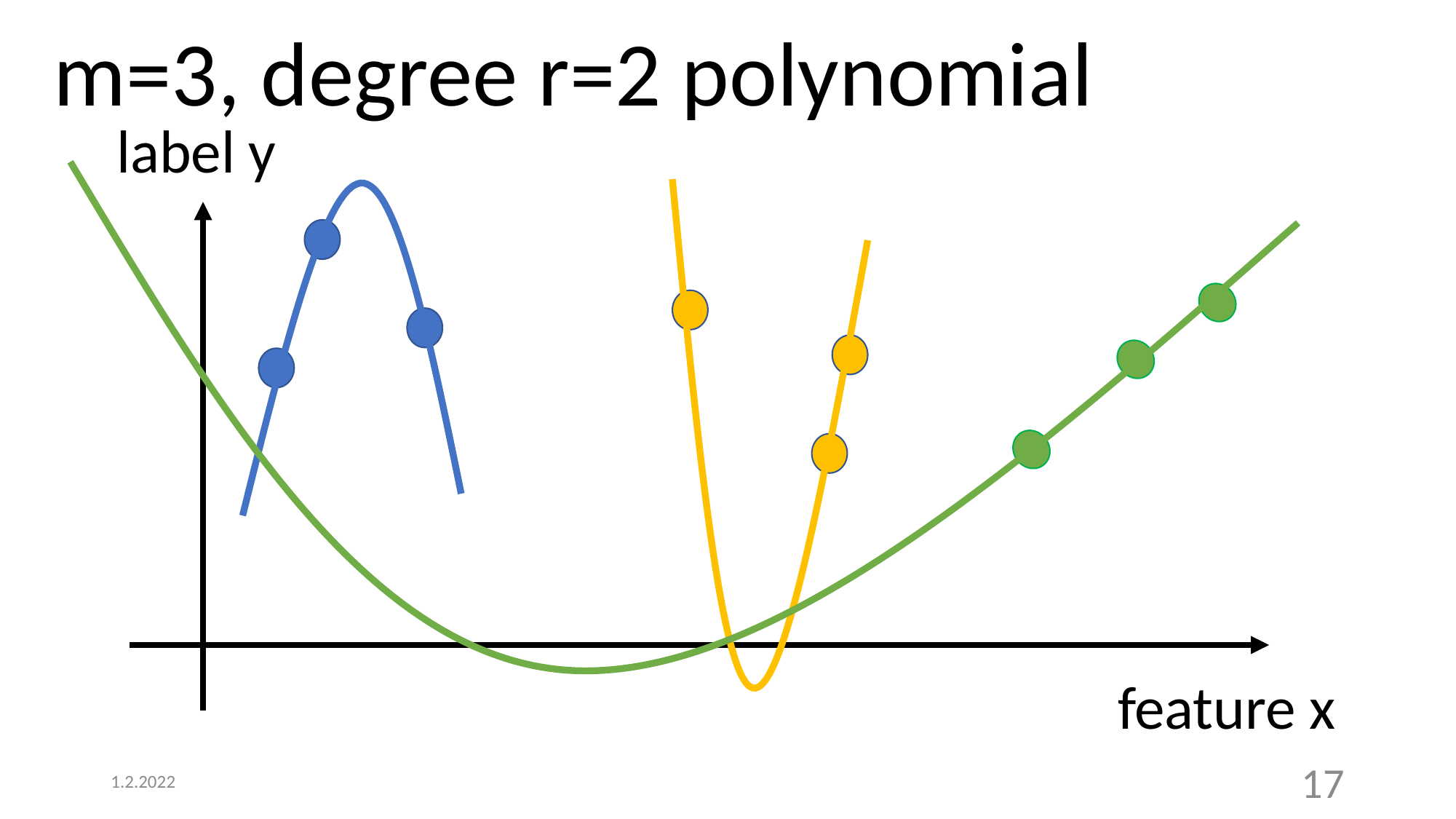

# m=3, degree r=2 polynomial
label y

feature x
1.2.2022
17